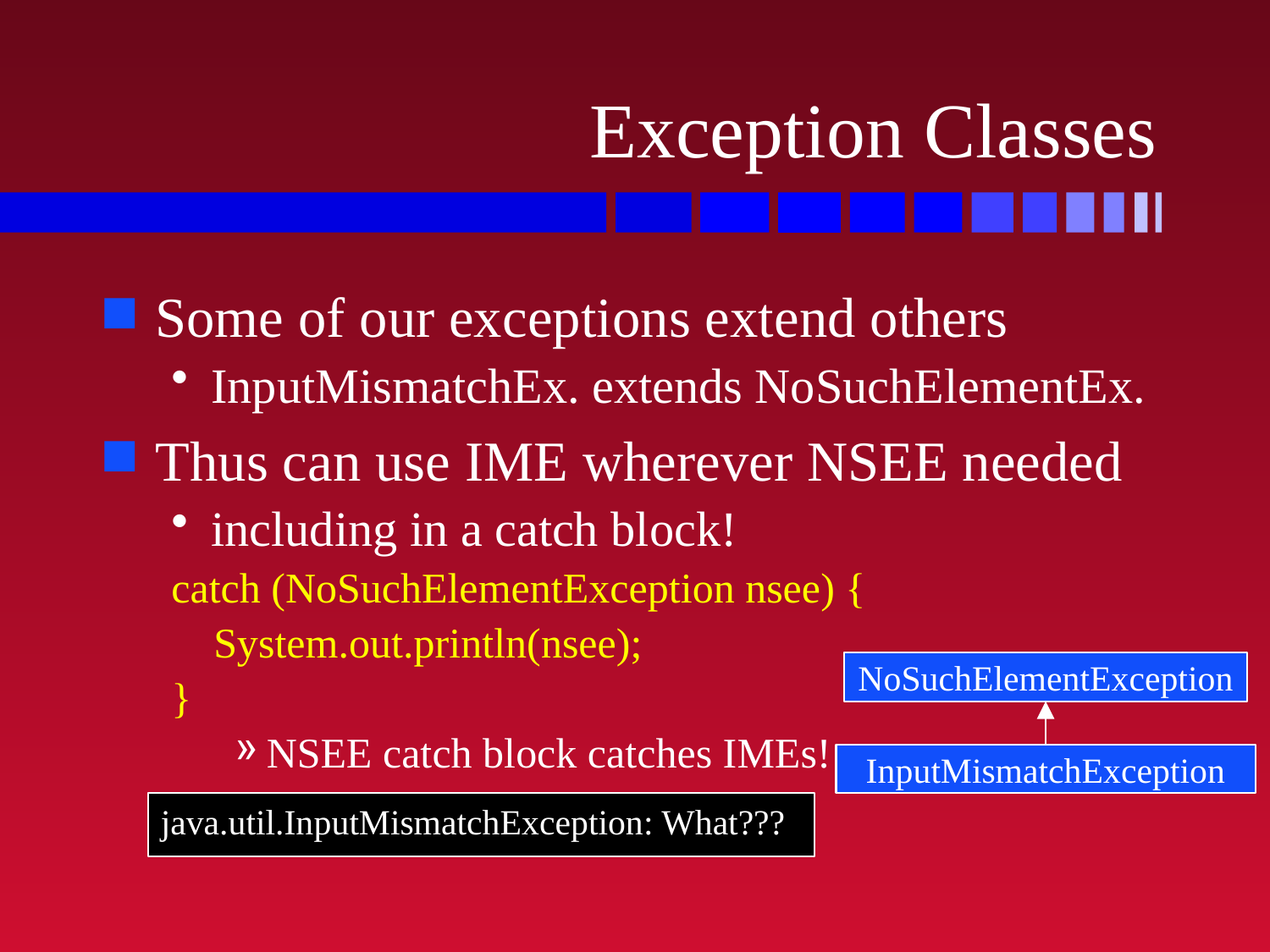

# Exception Classes
Some of our exceptions extend others
InputMismatchEx. extends NoSuchElementEx.
Thus can use IME wherever NSEE needed
including in a catch block!
catch (NoSuchElementException nsee) {
    System.out.println(nsee);
}
NSEE catch block catches IMEs!
NoSuchElementException
InputMismatchException
java.util.InputMismatchException: What???